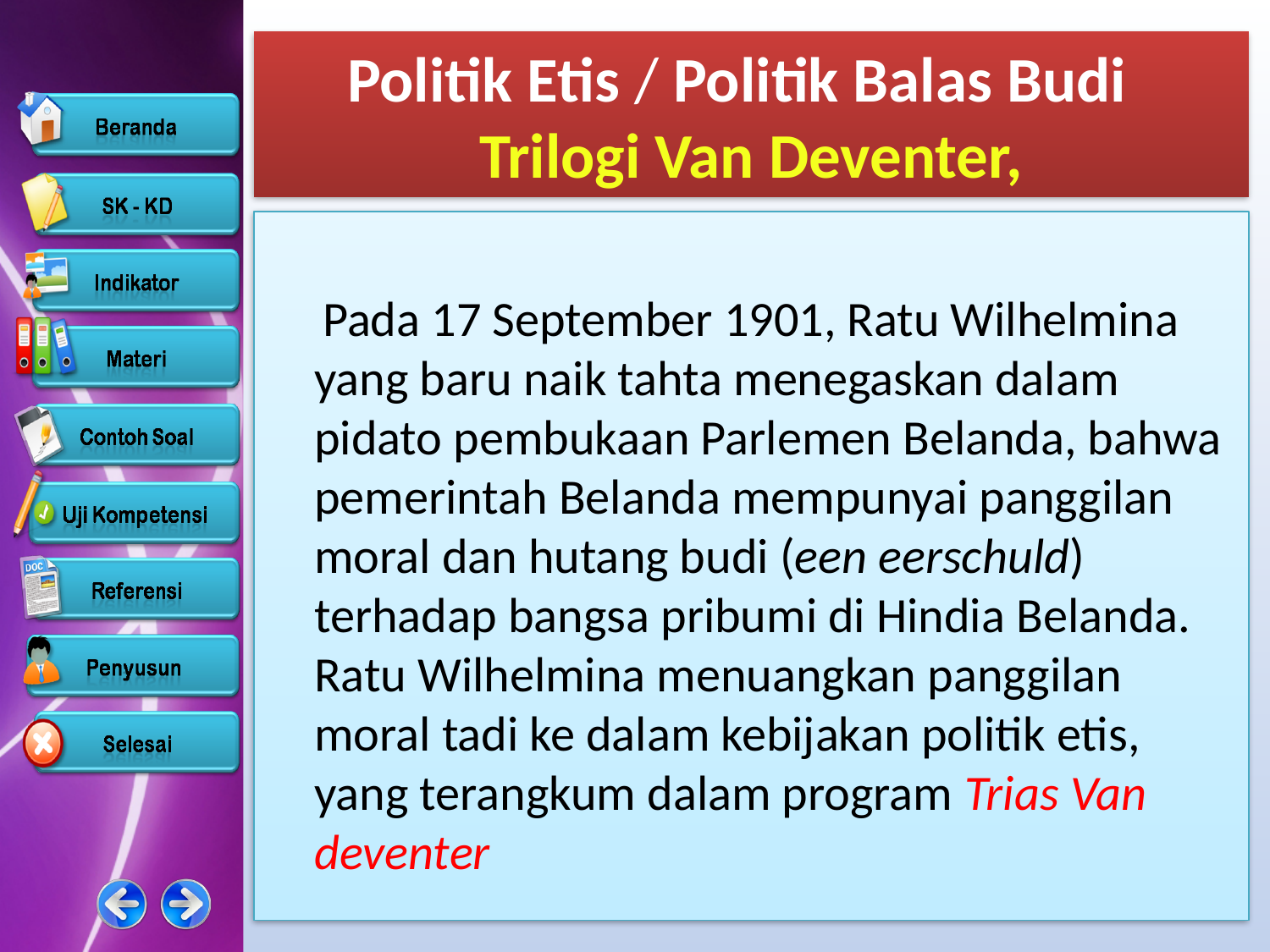

# Politik Etis / Politik Balas Budi   Trilogi Van Deventer,

     Pada 17 September 1901, Ratu Wilhelmina yang baru naik tahta menegaskan dalam pidato pembukaan Parlemen Belanda, bahwa pemerintah Belanda mempunyai panggilan moral dan hutang budi (een eerschuld) terhadap bangsa pribumi di Hindia Belanda. Ratu Wilhelmina menuangkan panggilan moral tadi ke dalam kebijakan politik etis, yang terangkum dalam program Trias Van deventer